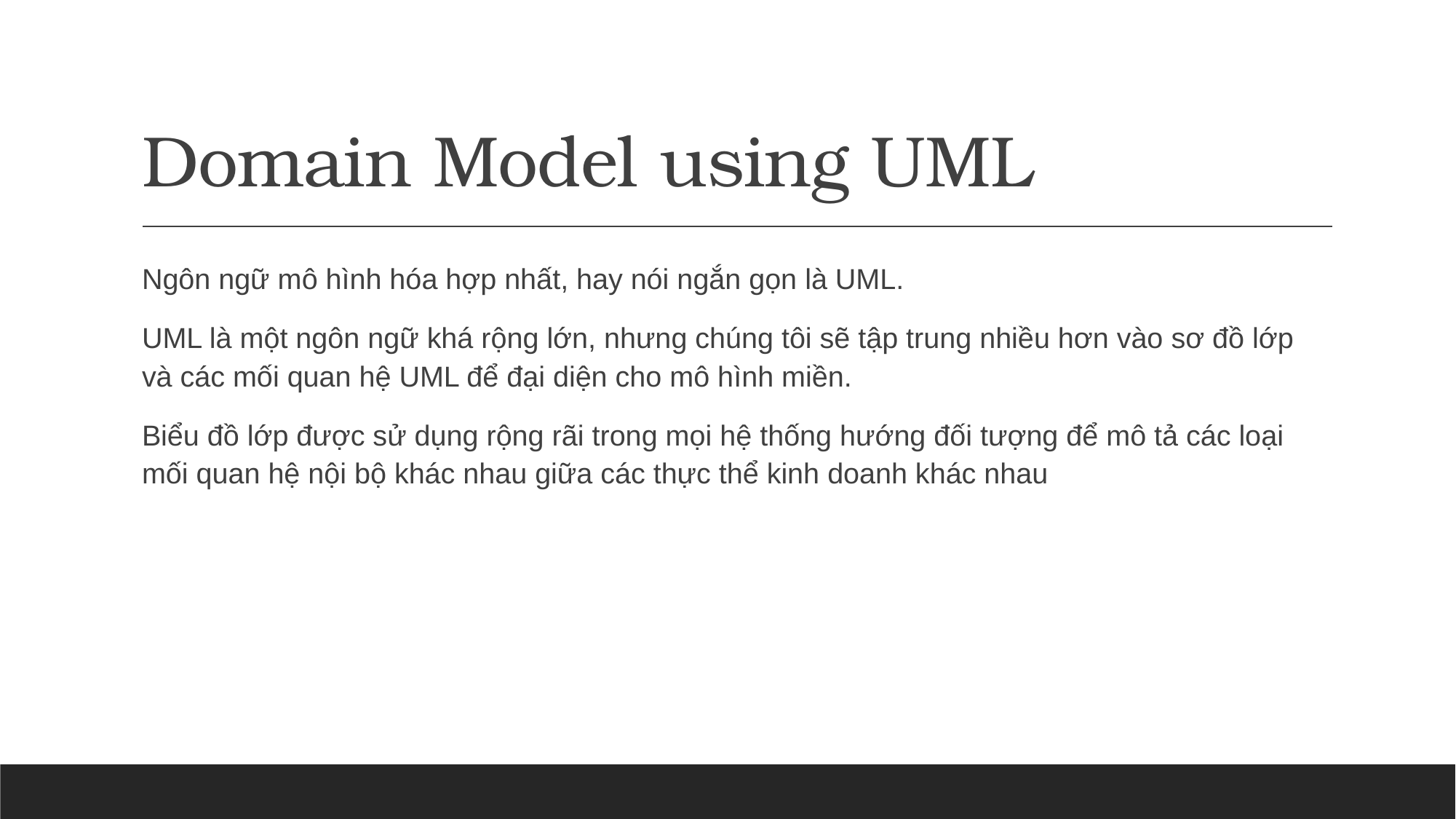

# Domain Model using UML
Ngôn ngữ mô hình hóa hợp nhất, hay nói ngắn gọn là UML.
UML là một ngôn ngữ khá rộng lớn, nhưng chúng tôi sẽ tập trung nhiều hơn vào sơ đồ lớp và các mối quan hệ UML để đại diện cho mô hình miền.
Biểu đồ lớp được sử dụng rộng rãi trong mọi hệ thống hướng đối tượng để mô tả các loại mối quan hệ nội bộ khác nhau giữa các thực thể kinh doanh khác nhau